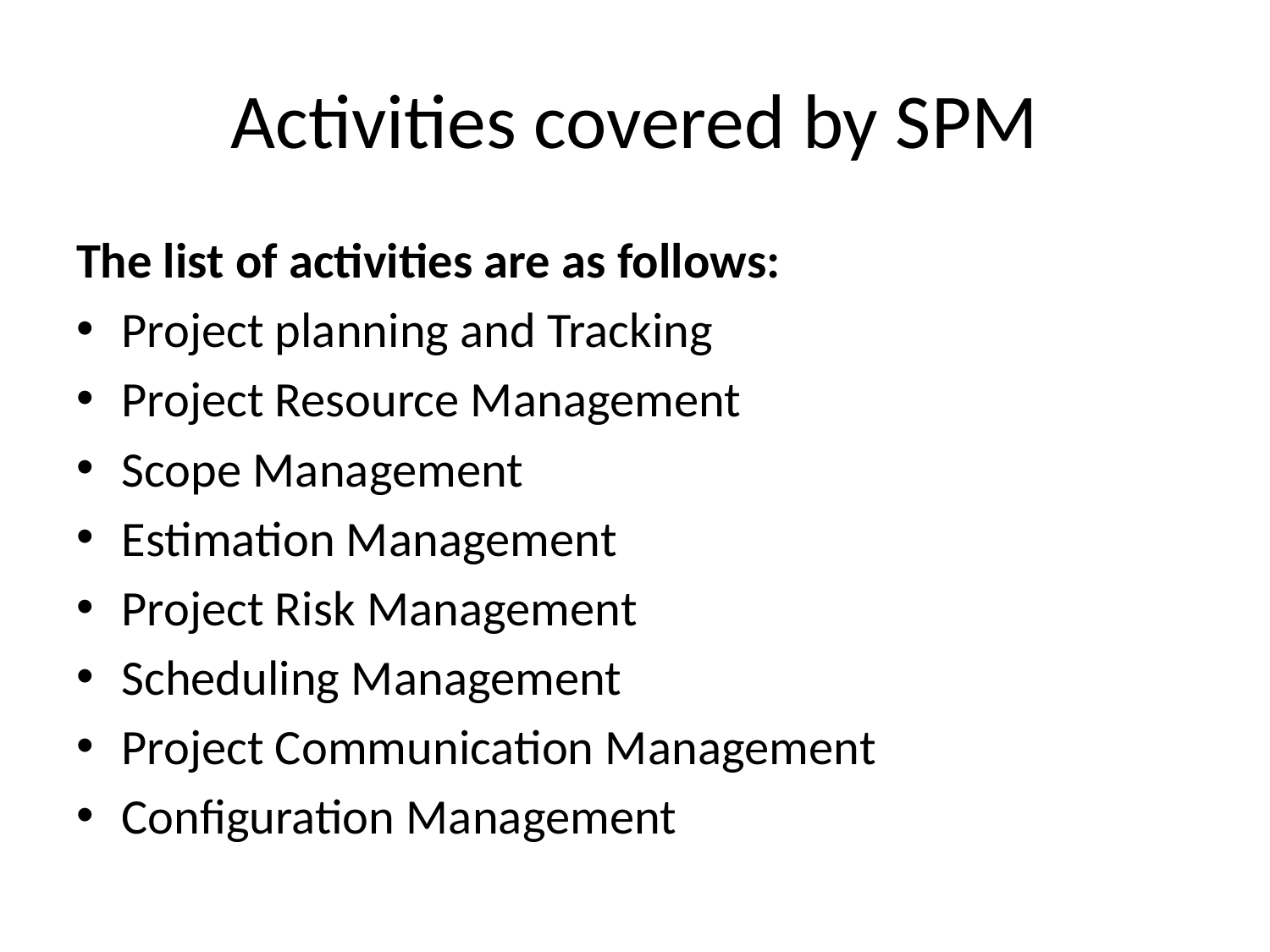

# Activities covered by SPM
The list of activities are as follows:
Project planning and Tracking
Project Resource Management
Scope Management
Estimation Management
Project Risk Management
Scheduling Management
Project Communication Management
Configuration Management